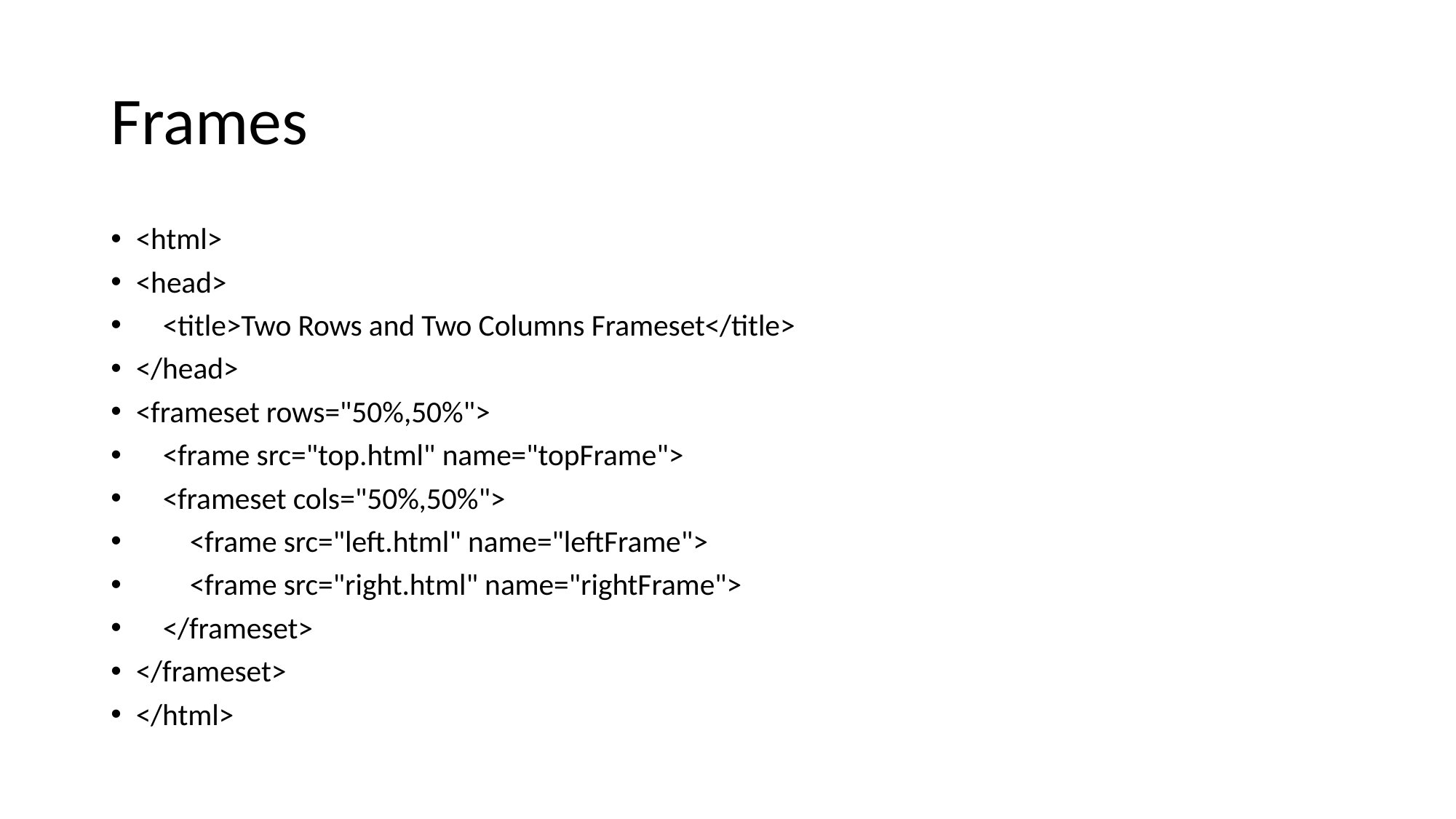

# Frames
<html>
<head>
    <title>Two Rows and Two Columns Frameset</title>
</head>
<frameset rows="50%,50%">
    <frame src="top.html" name="topFrame">
    <frameset cols="50%,50%">
        <frame src="left.html" name="leftFrame">
        <frame src="right.html" name="rightFrame">
    </frameset>
</frameset>
</html>